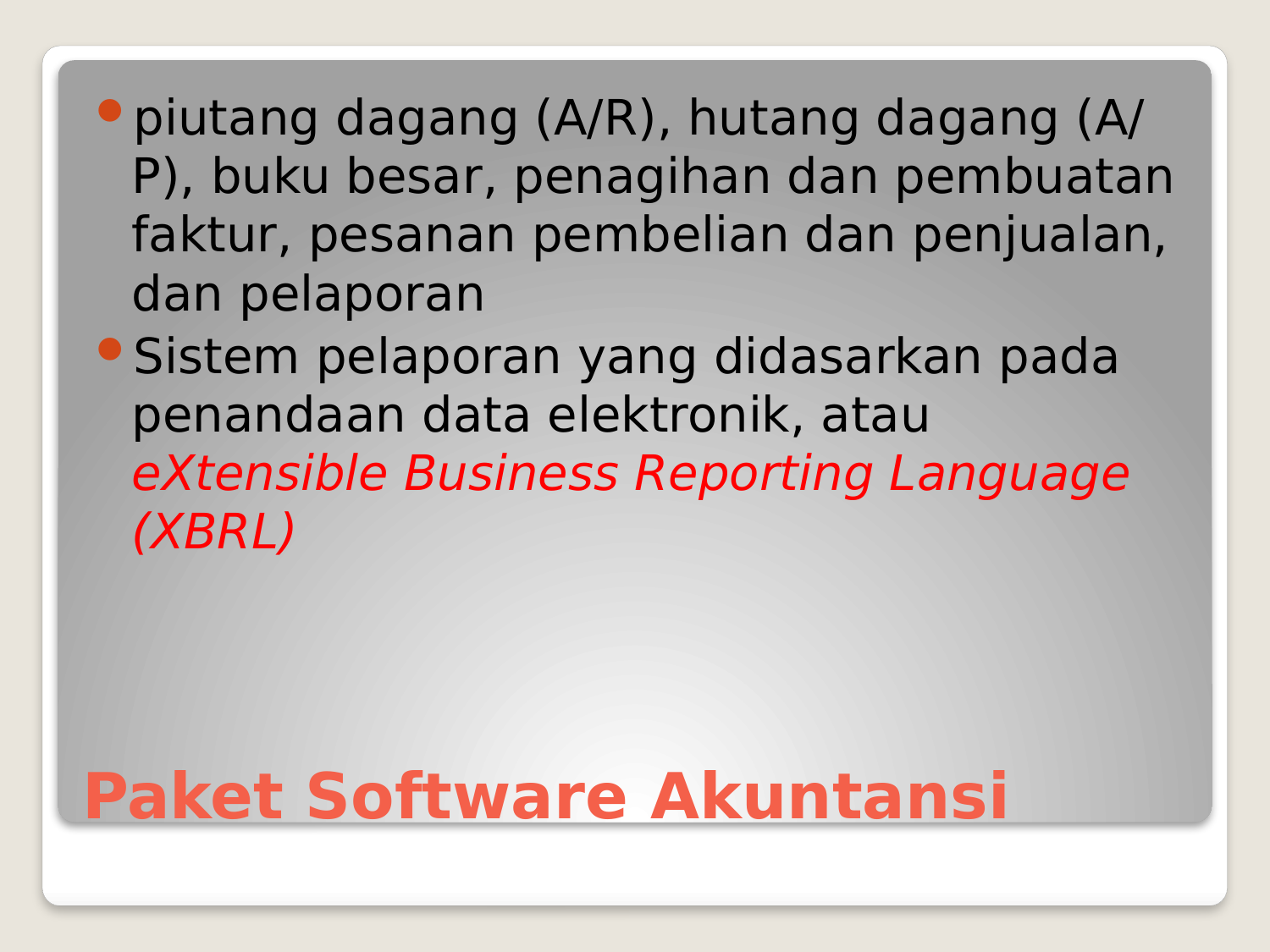

piutang dagang (A/R), hutang dagang (A/ P), buku besar, penagihan dan pembuatan faktur, pesanan pembelian dan penjualan, dan pelaporan
Sistem pelaporan yang didasarkan pada penandaan data elektronik, atau eXtensible Business Reporting Language (XBRL)
# Paket Software Akuntansi